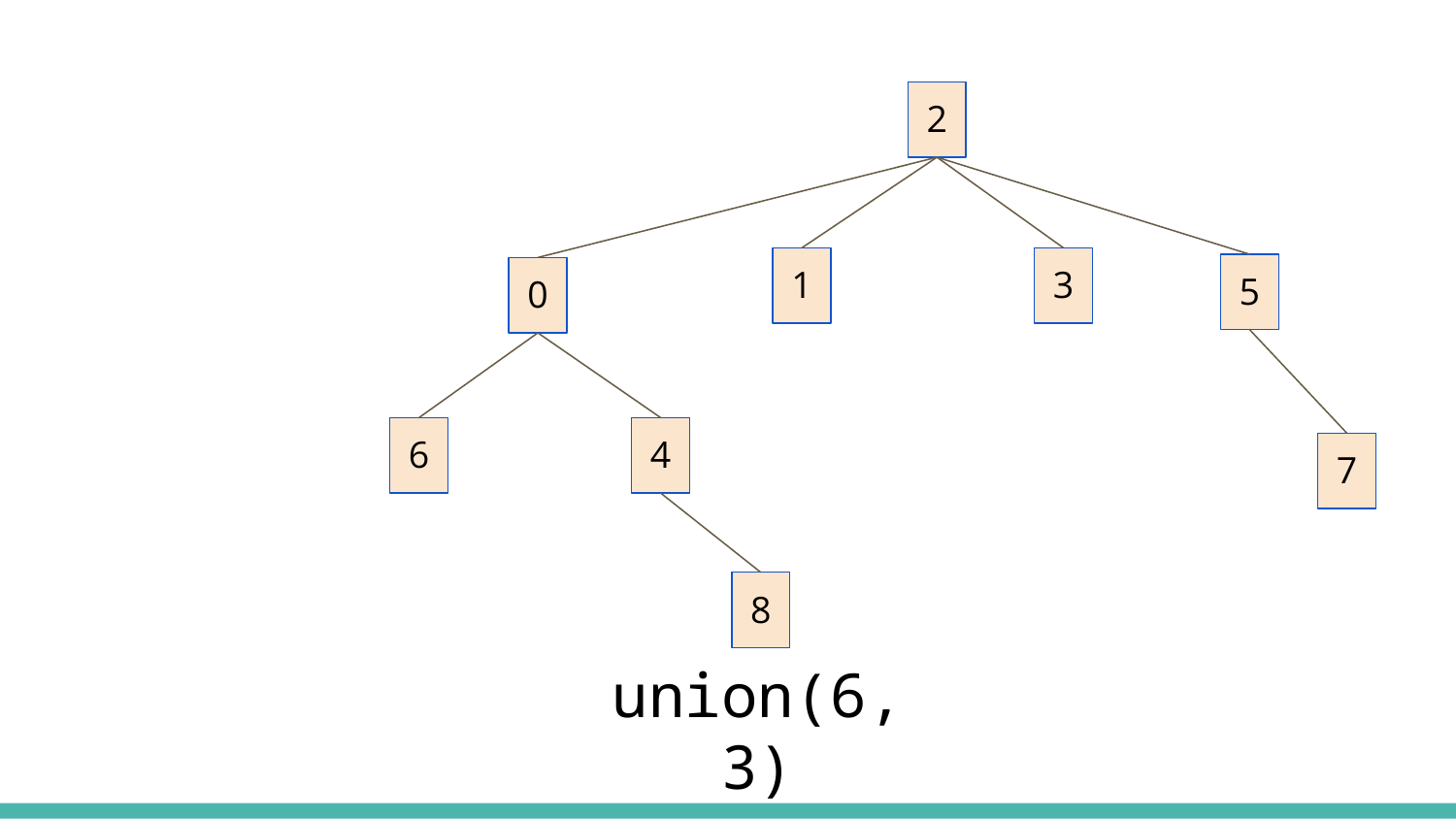

2
1
3
5
0
4
6
7
8
union(6, 3)